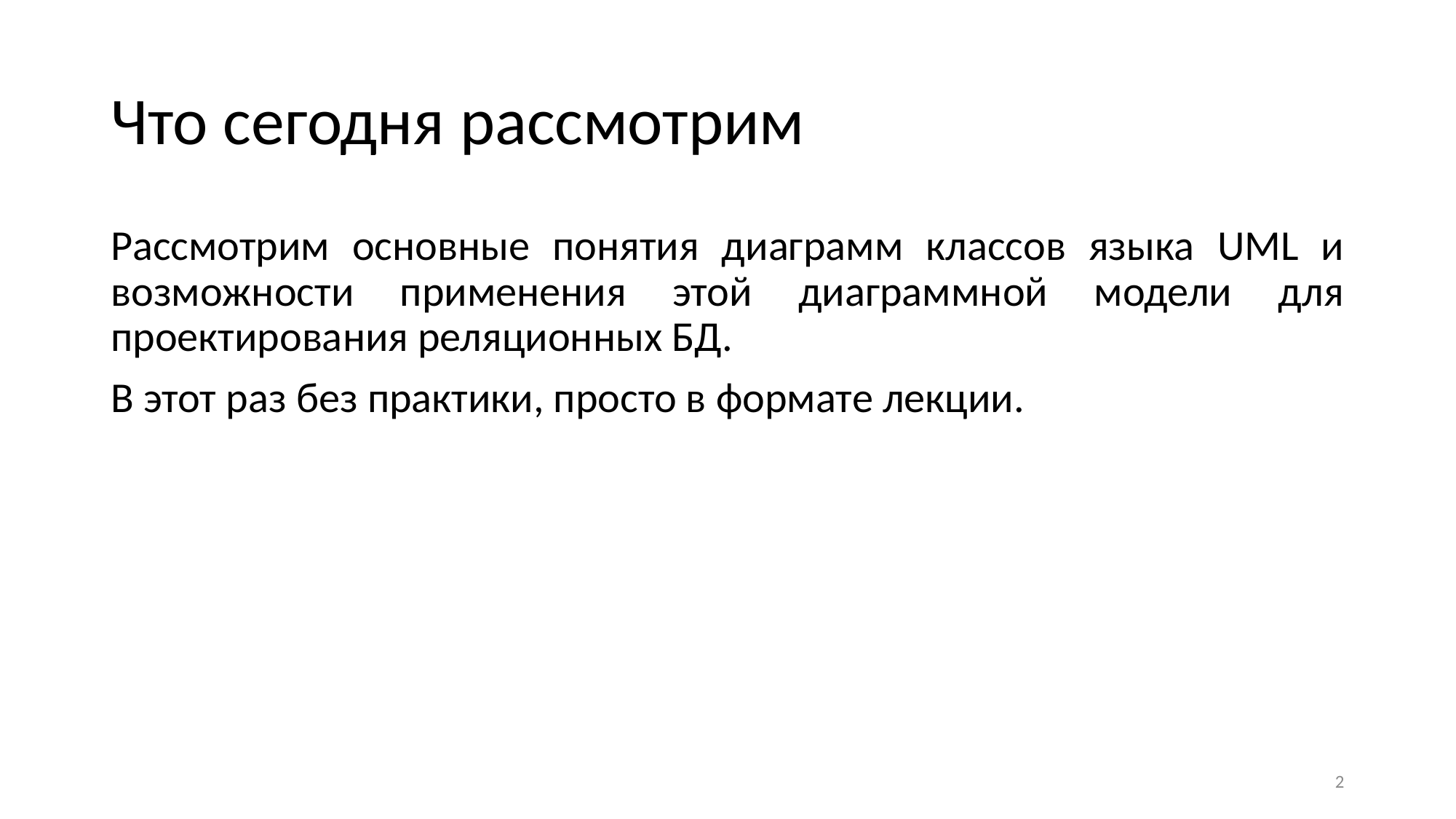

# Что сегодня рассмотрим
Рассмотрим основные понятия диаграмм классов языка UML и возможности применения этой диаграммной модели для проектирования реляционных БД.
В этот раз без практики, просто в формате лекции.
2